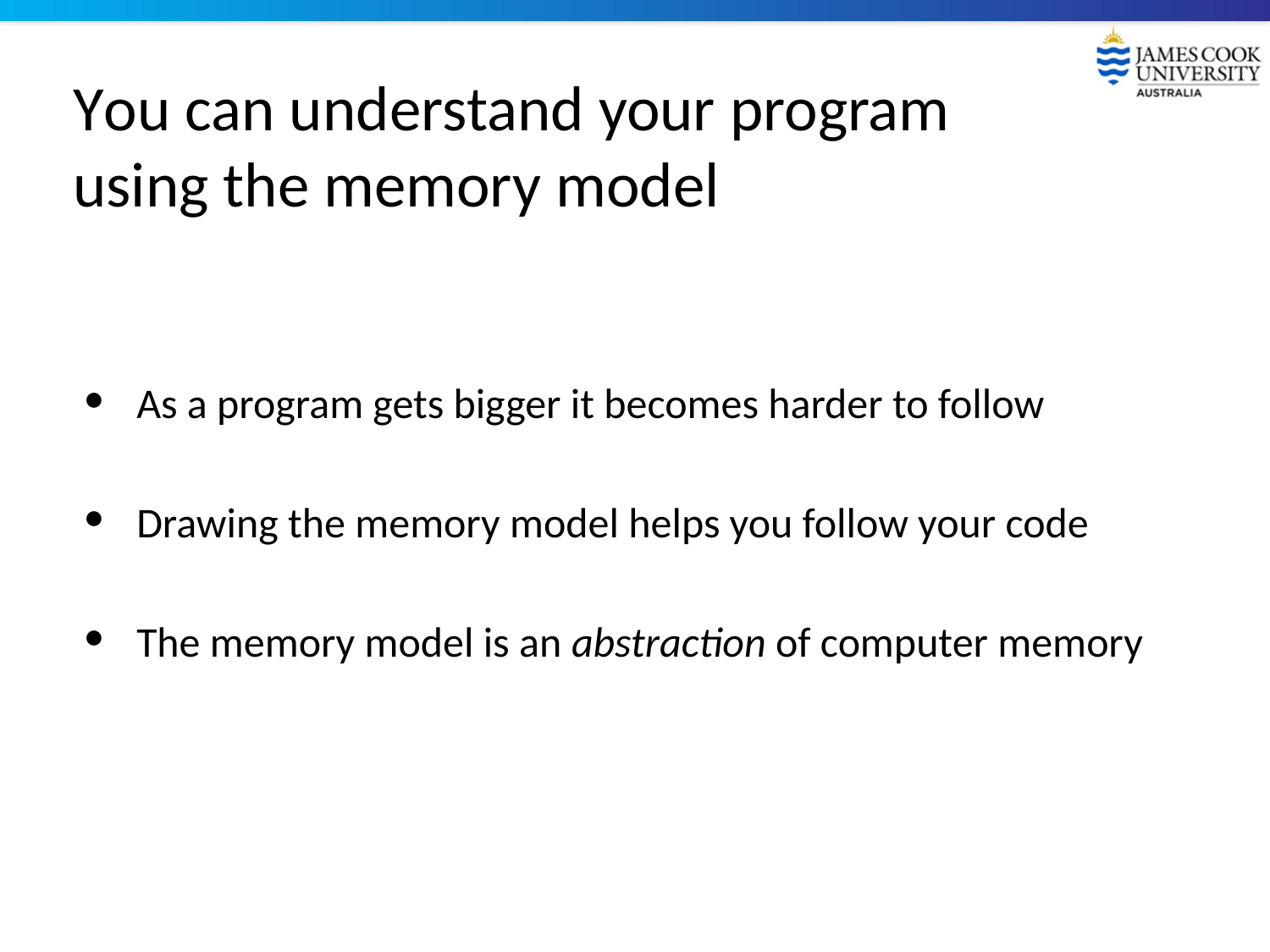

# You can understand your program using the memory model
As a program gets bigger it becomes harder to follow

Drawing the memory model helps you follow your code

The memory model is an abstraction of computer memory